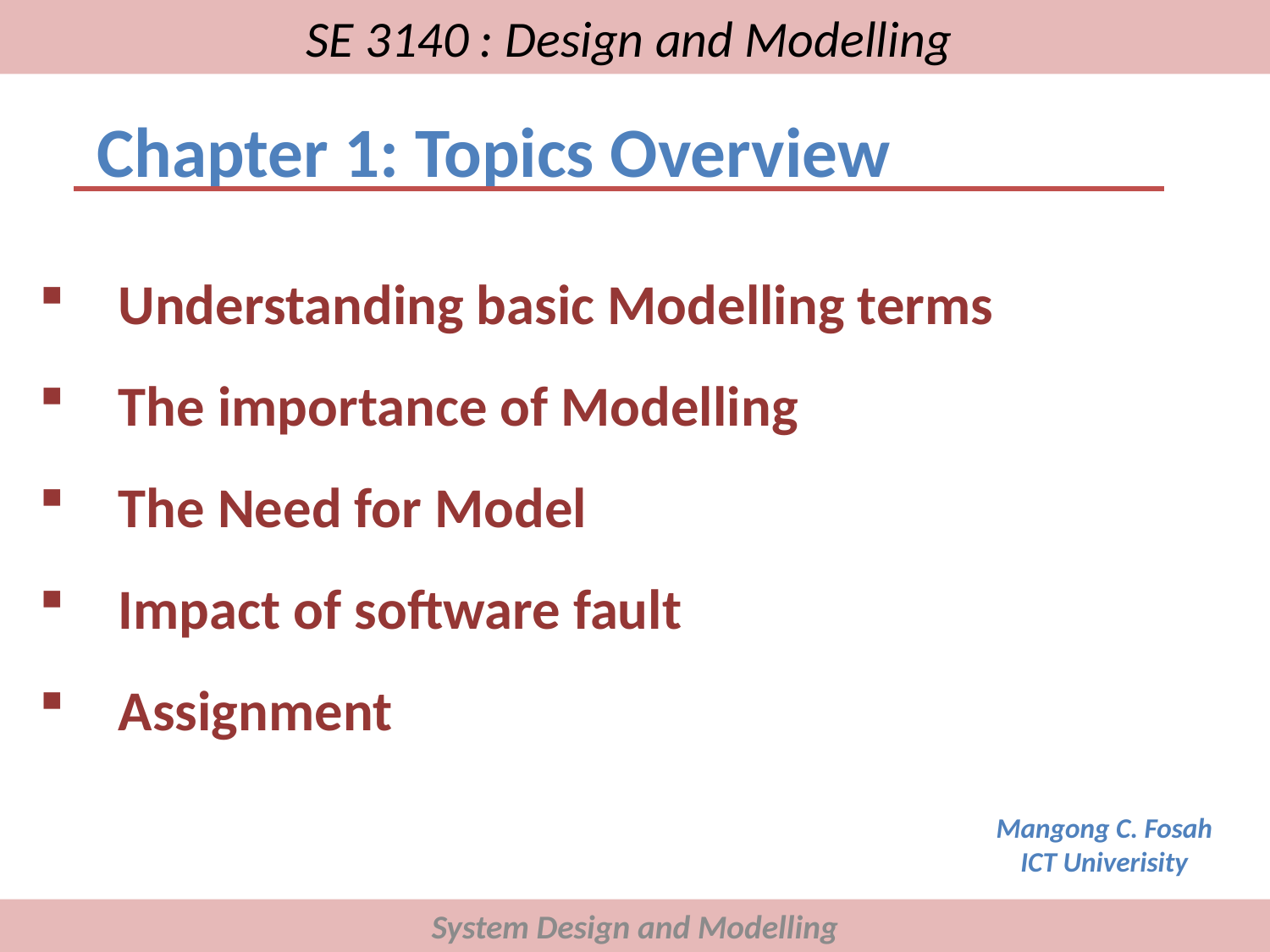

# SE 3140 : Design and Modelling
Chapter 1: Topics Overview

Understanding basic Modelling terms
The importance of Modelling
The Need for Model
Impact of software fault
Assignment
Mangong C. Fosah
ICT Univerisity
System Design and Modelling